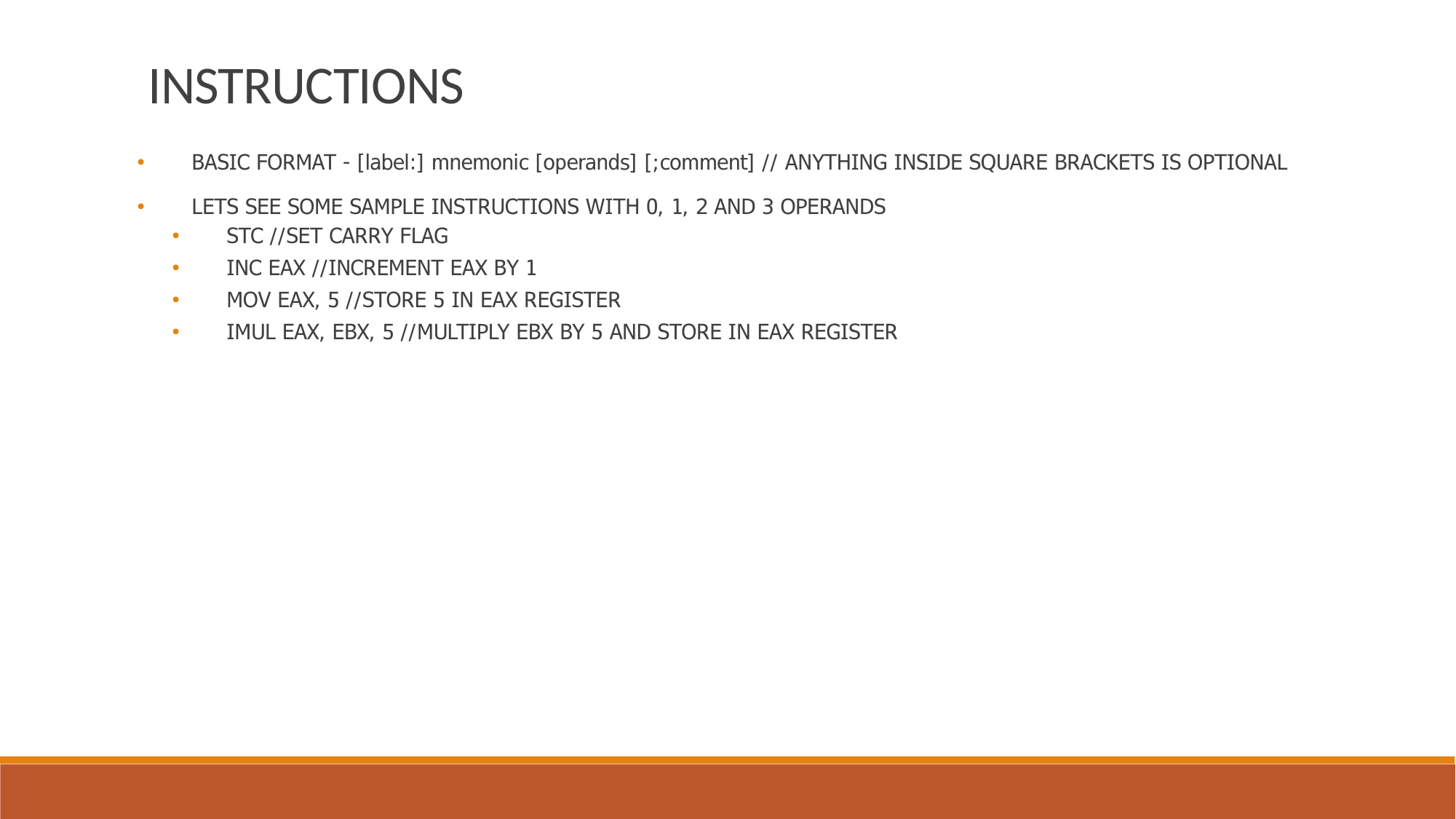

INSTRUCTIONS
BASIC FORMAT - [label:] mnemonic [operands] [;comment] // ANYTHING INSIDE SQUARE BRACKETS IS OPTIONAL
LETS SEE SOME SAMPLE INSTRUCTIONS WITH 0, 1, 2 AND 3 OPERANDS
STC //SET CARRY FLAG
INC EAX //INCREMENT EAX BY 1
MOV EAX, 5 //STORE 5 IN EAX REGISTER
IMUL EAX, EBX, 5 //MULTIPLY EBX BY 5 AND STORE IN EAX REGISTER